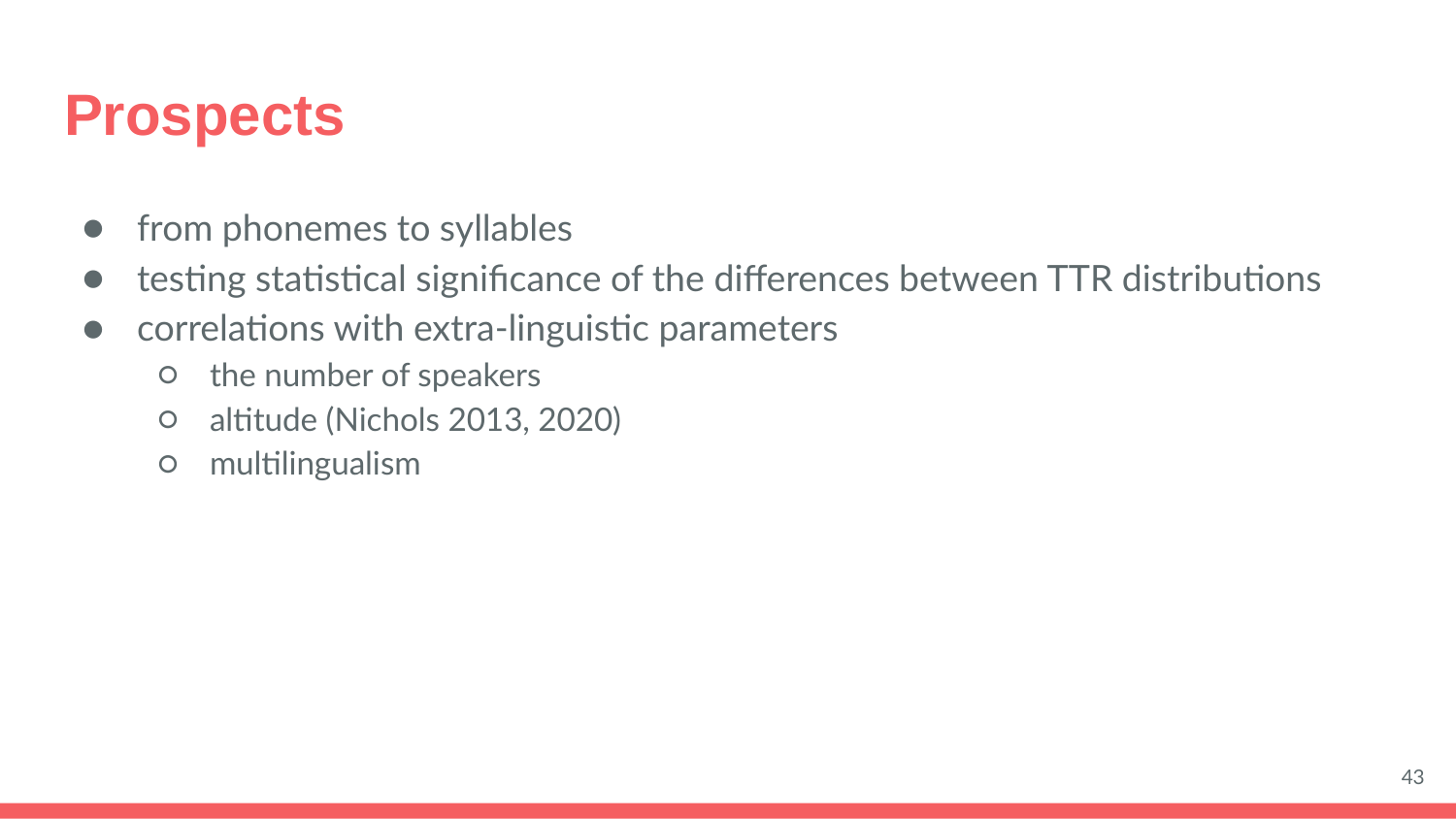

# Prospects
from phonemes to syllables
testing statistical significance of the differences between TTR distributions
correlations with extra-linguistic parameters
the number of speakers
altitude (Nichols 2013, 2020)
multilingualism

43